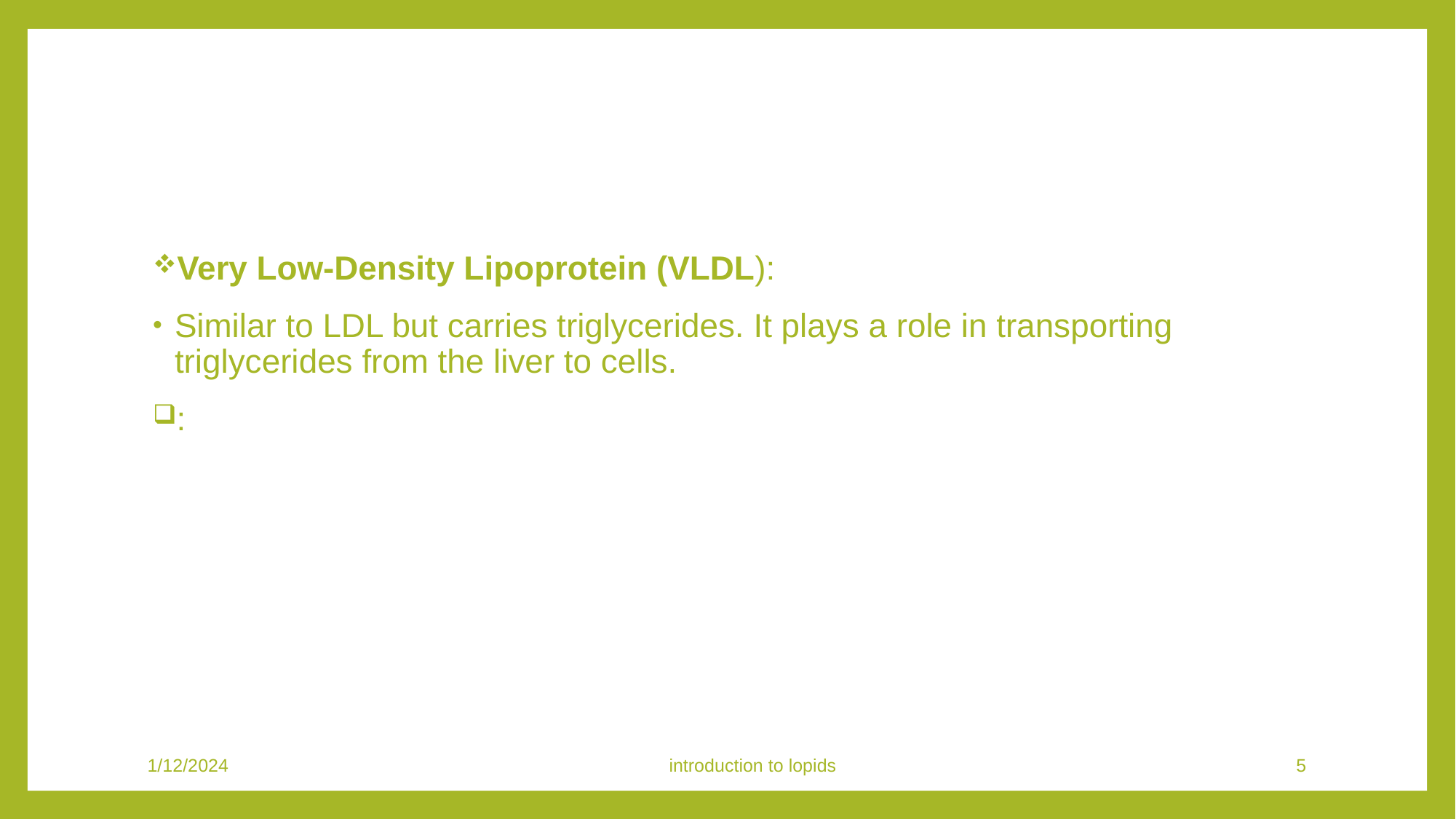

#
Very Low-Density Lipoprotein (VLDL):
Similar to LDL but carries triglycerides. It plays a role in transporting triglycerides from the liver to cells.
:

1/12/2024
introduction to lopids
5